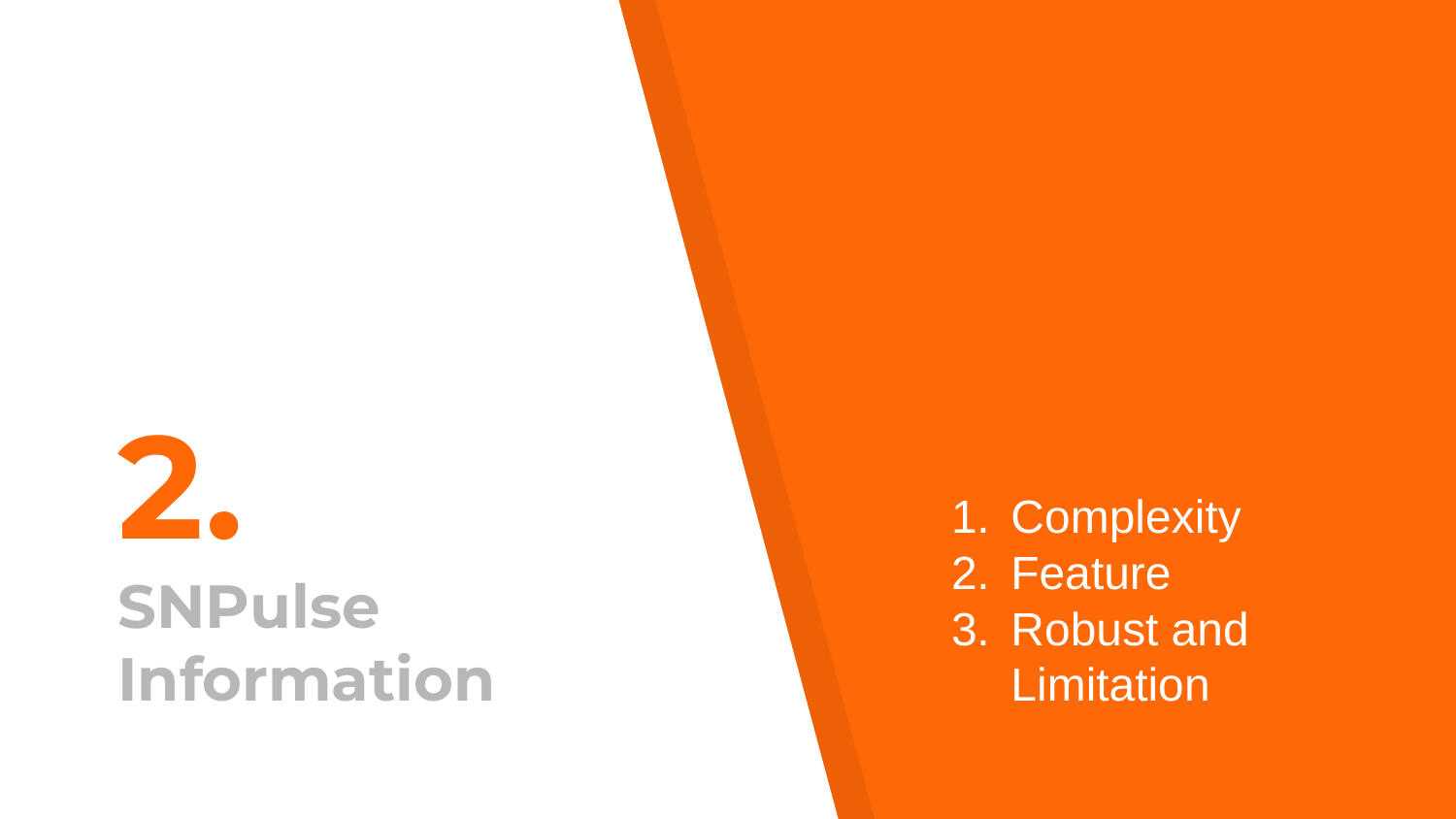

Complexity
Feature
Robust and Limitation
# 2.
SNPulse Information